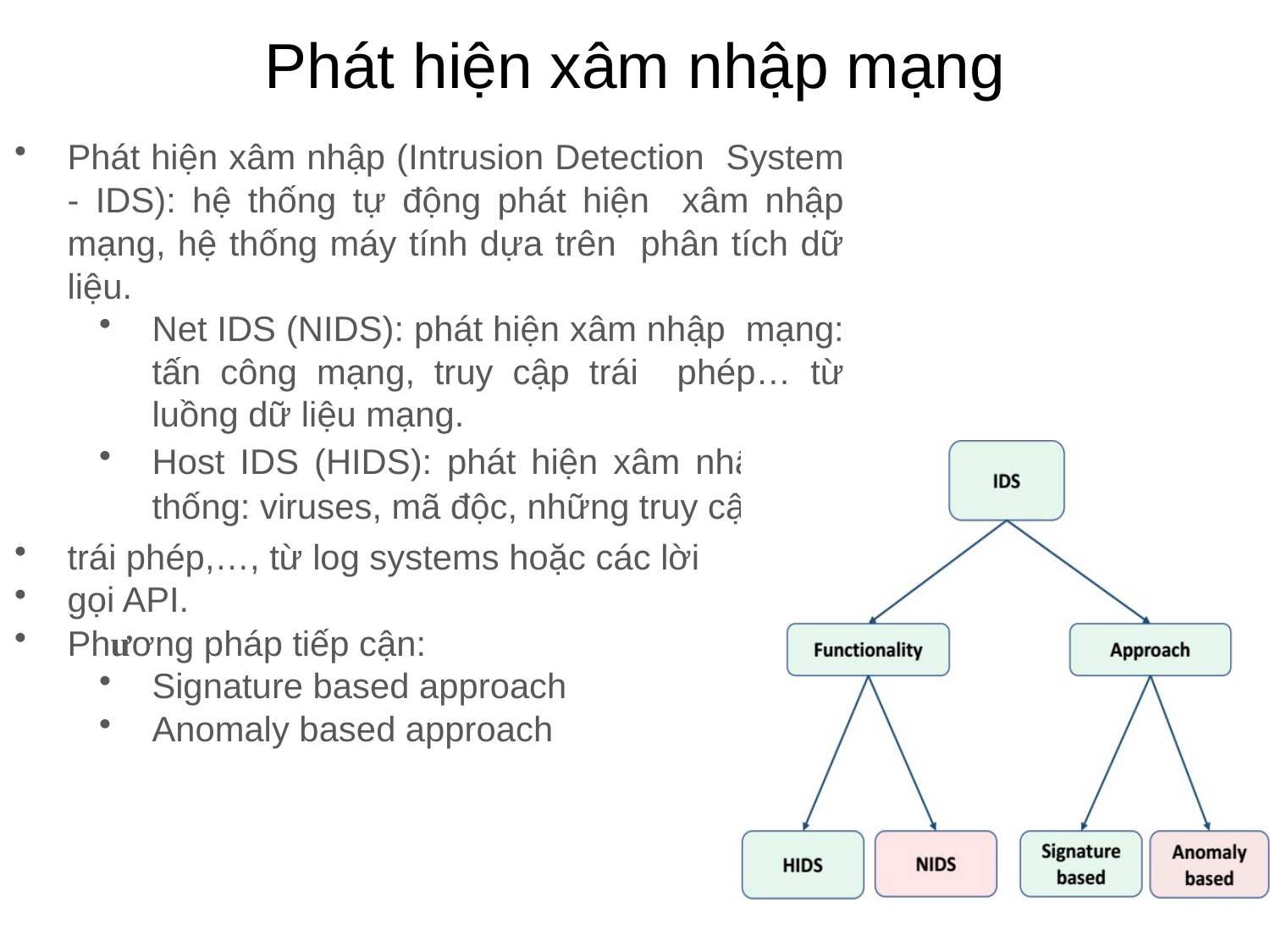

# Phát hiện xâm nhập mạng
Phát hiện xâm nhập (Intrusion Detection  System - IDS): hệ thống tự động phát hiện  xâm nhập mạng, hệ thống máy tính dựa trên  phân tích dữ liệu.
Net IDS (NIDS): phát hiện xâm nhập  mạng: tấn công mạng, truy cập trái  phép… từ luồng dữ liệu mạng.
Host IDS (HIDS): phát hiện xâm nhập hệ  thống: viruses, mã độc, những truy cập
trái phép,…, từ log systems hoặc các lời
gọi API.
Phương pháp tiếp cận:
Signature based approach
Anomaly based approach

19